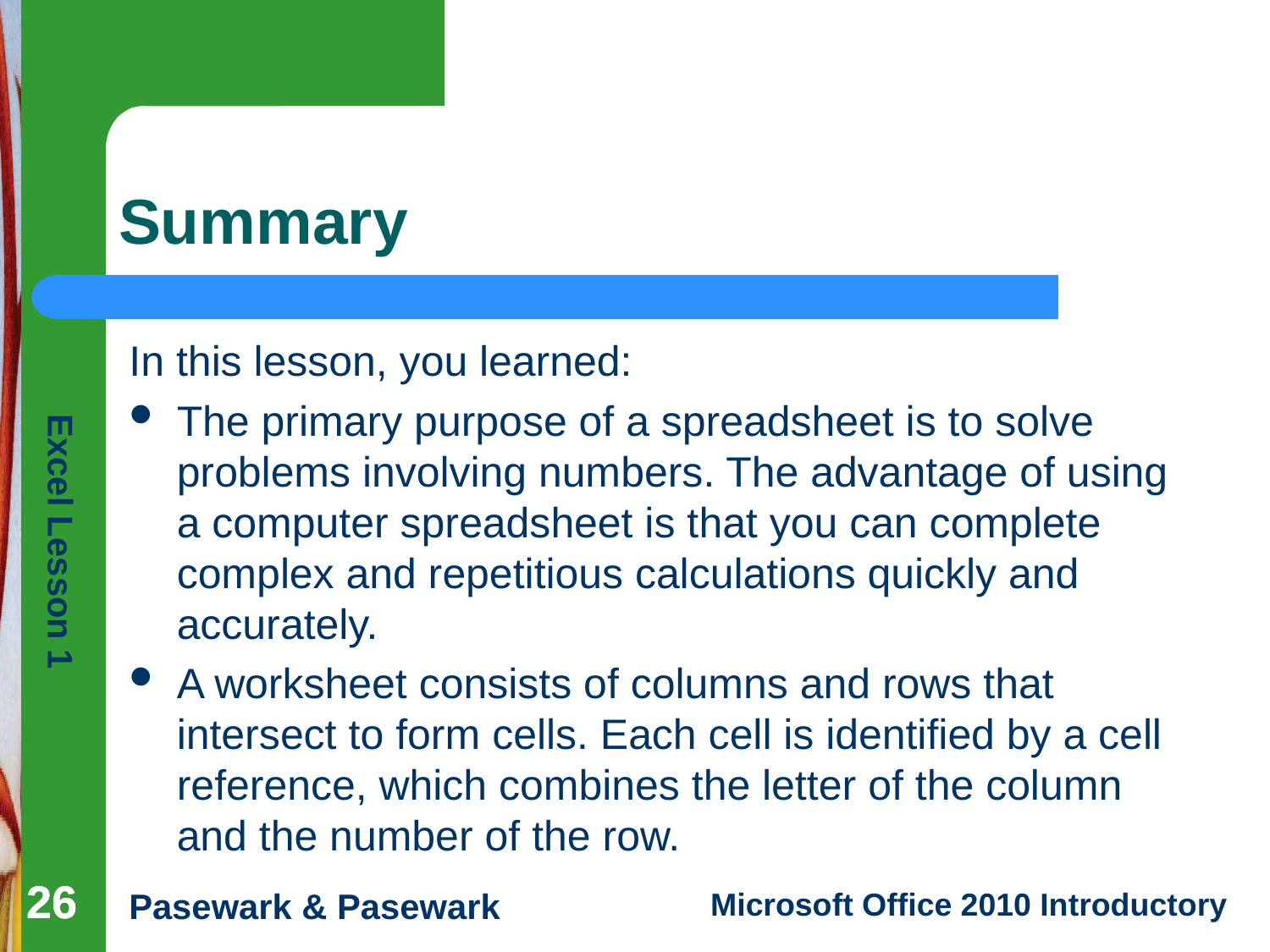

# Summary
In this lesson, you learned:
The primary purpose of a spreadsheet is to solve problems involving numbers. The advantage of using a computer spreadsheet is that you can complete complex and repetitious calculations quickly and accurately.
A worksheet consists of columns and rows that intersect to form cells. Each cell is identified by a cell reference, which combines the letter of the column and the number of the row.
26
26
26